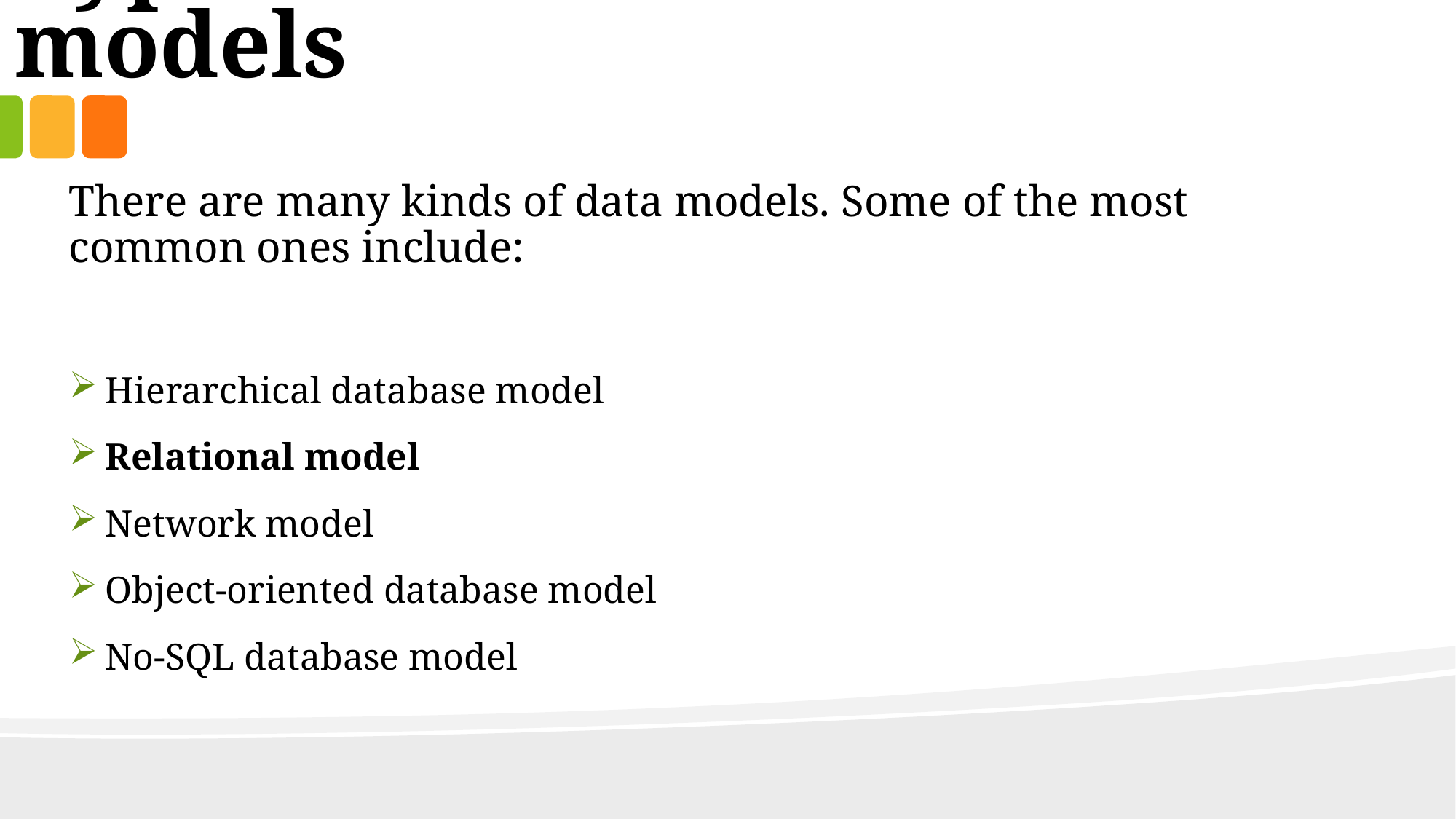

Types of database models
There are many kinds of data models. Some of the most common ones include:

Hierarchical database model
Relational model
Network model
Object-oriented database model
No-SQL database model